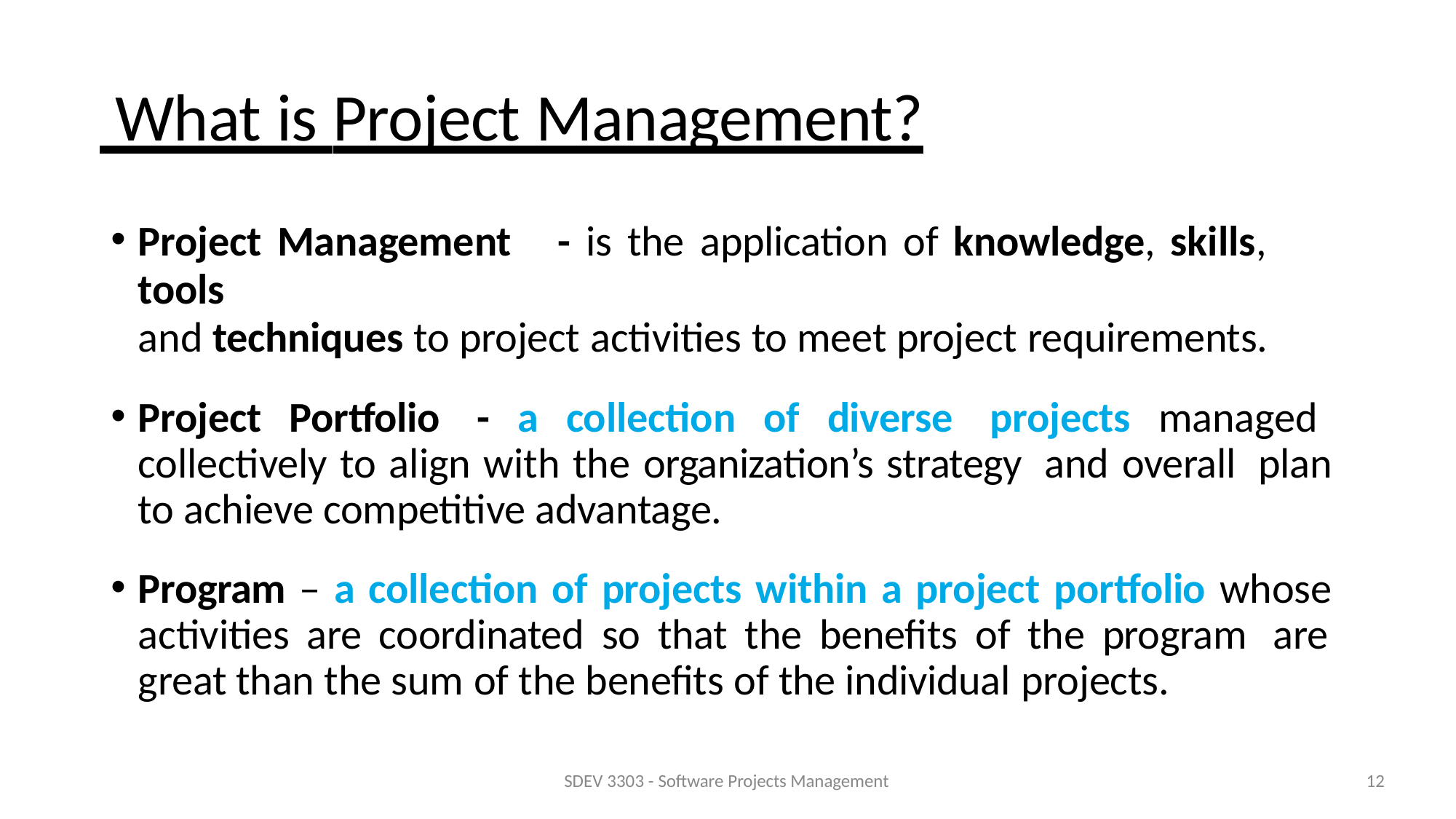

# What is Project Management?
Project Management	- is the	application of knowledge, skills, tools
and techniques to project activities to meet project requirements.
Project Portfolio - a collection of diverse projects managed  collectively to align with the organization’s strategy and overall plan  to achieve competitive advantage.
Program – a collection of projects within a project portfolio whose  activities are coordinated so that the benefits of the program are  great than the sum of the benefits of the individual projects.
SDEV 3303 - Software Projects Management
12